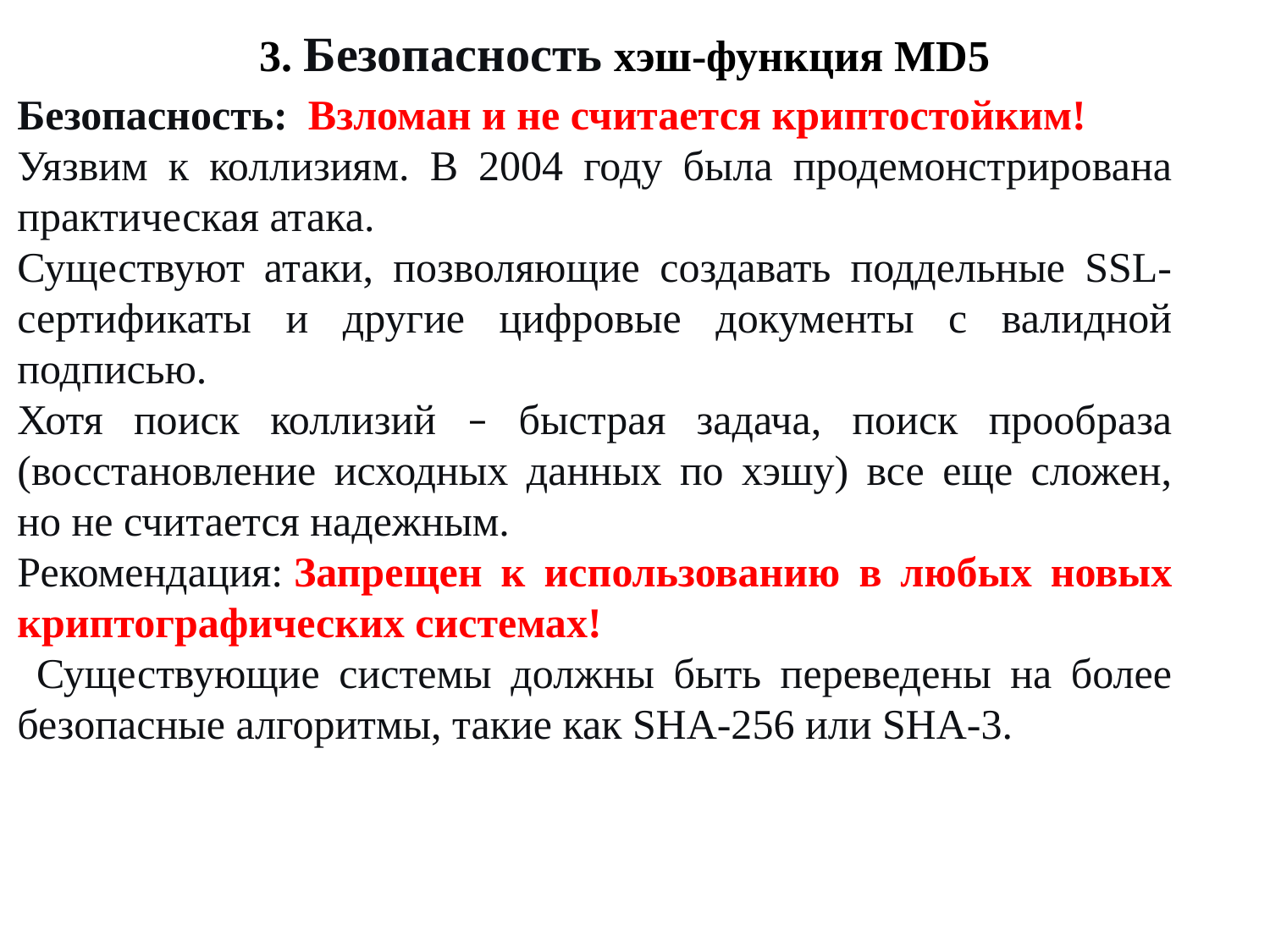

3. Безопасность хэш-функция MD5
Безопасность:  Взломан и не считается криптостойким!
Уязвим к коллизиям. В 2004 году была продемонстрирована практическая атака.
Существуют атаки, позволяющие создавать поддельные SSL-сертификаты и другие цифровые документы с валидной подписью.
Хотя поиск коллизий – быстрая задача, поиск прообраза (восстановление исходных данных по хэшу) все еще сложен, но не считается надежным.
Рекомендация: Запрещен к использованию в любых новых криптографических системах!
 Существующие системы должны быть переведены на более безопасные алгоритмы, такие как SHA-256 или SHA-3.